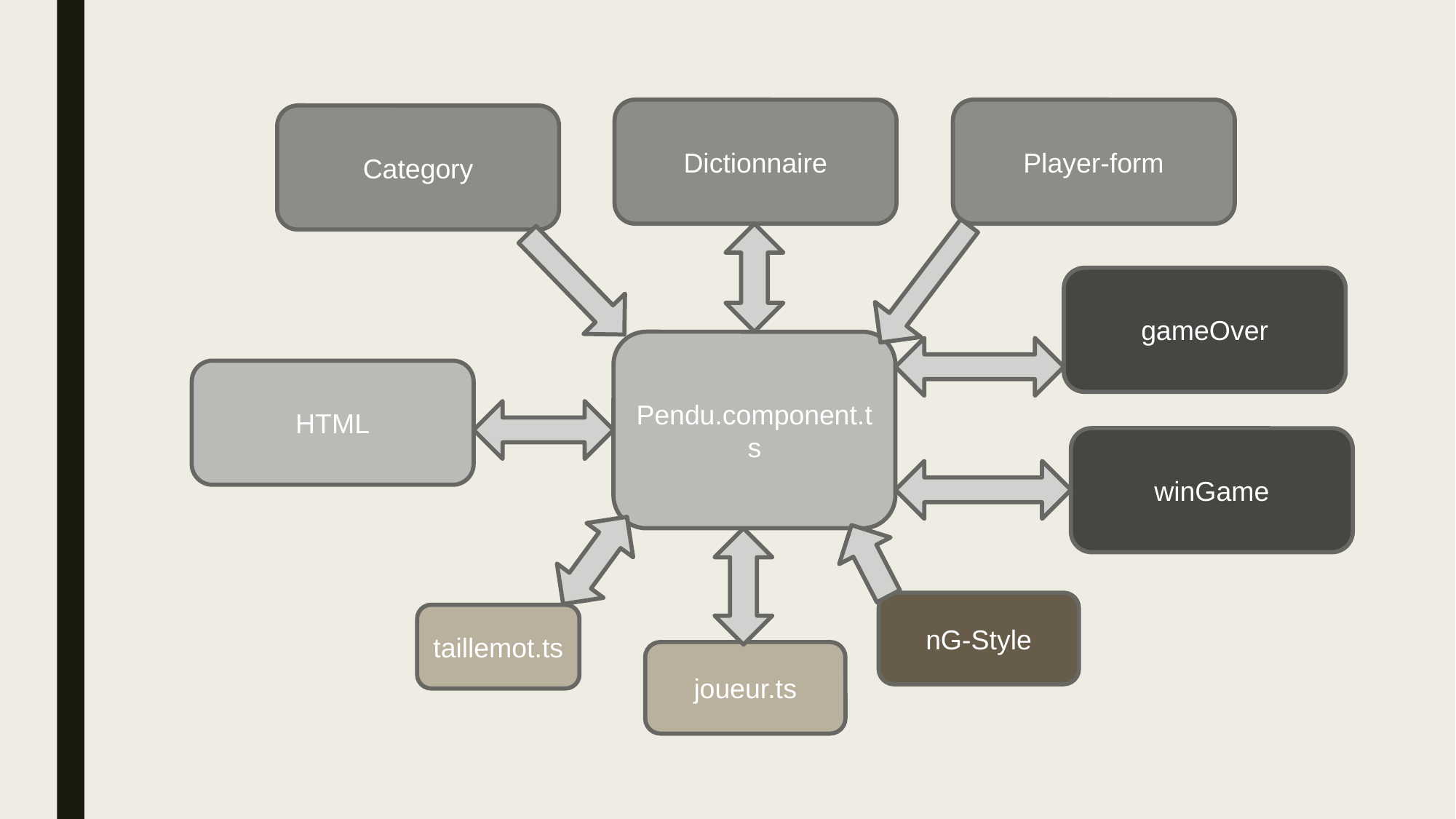

Player-form
Dictionnaire
Category

gameOver

Pendu.component.ts

HTML

winGame

nG-Style
taillemot.ts
joueur.ts